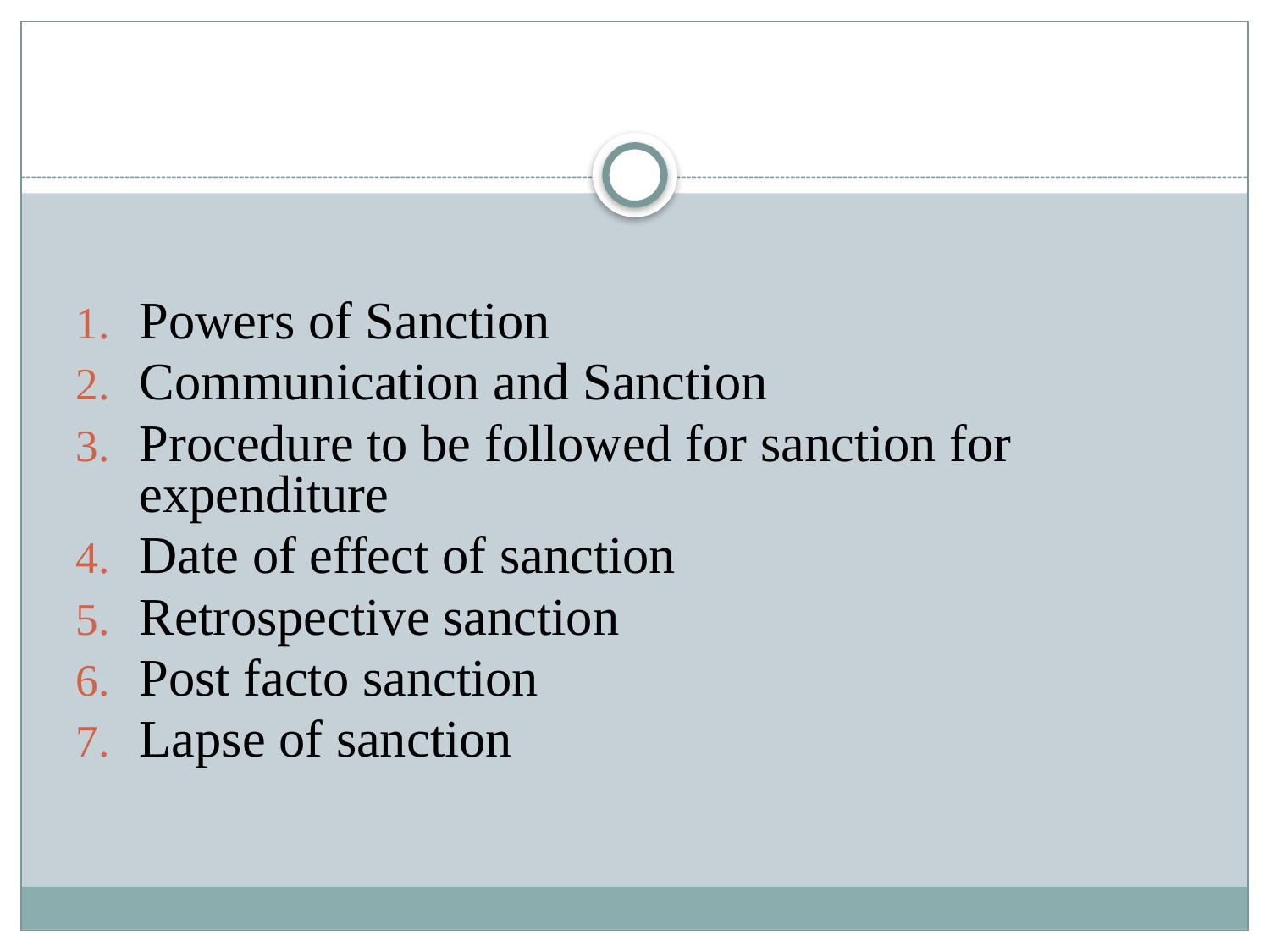

Powers of Sanction
Communication and Sanction
Procedure to be followed for sanction for expenditure
Date of effect of sanction
Retrospective sanction
Post facto sanction
Lapse of sanction